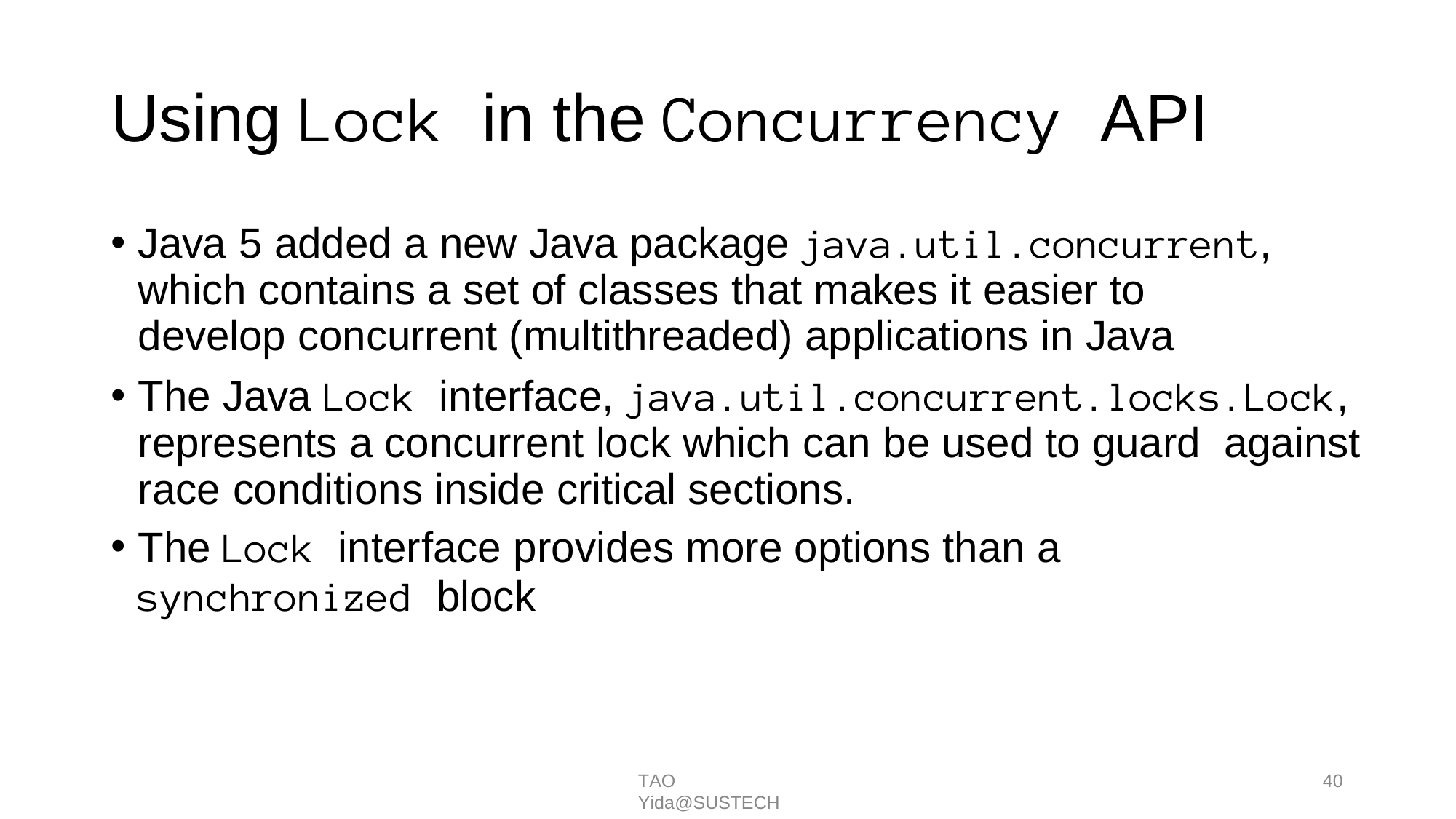

# Using Lock in the Concurrency API
Java 5 added a new Java package java.util.concurrent,  which contains a set of classes that makes it easier to  develop concurrent (multithreaded) applications in Java
The Java Lock interface, java.util.concurrent.locks.Lock,  represents a concurrent lock which can be used to guard  against race conditions inside critical sections.
The Lock interface provides more options than a
synchronized block
TAO Yida@SUSTECH
40